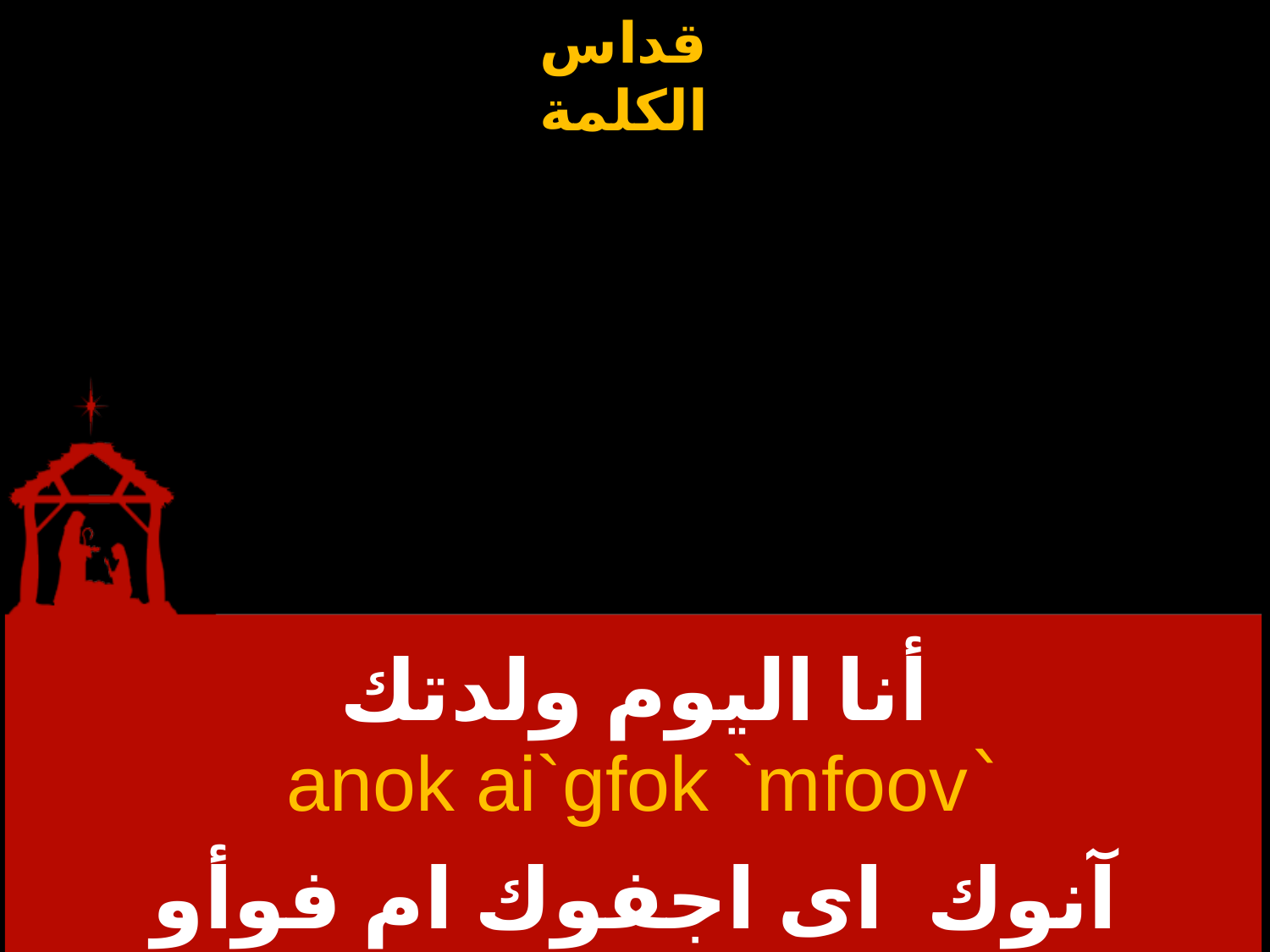

# أنا اليوم ولدتك
`anok ai`gfok `mfoov
آنوك  اى اجفوك ام فوأو